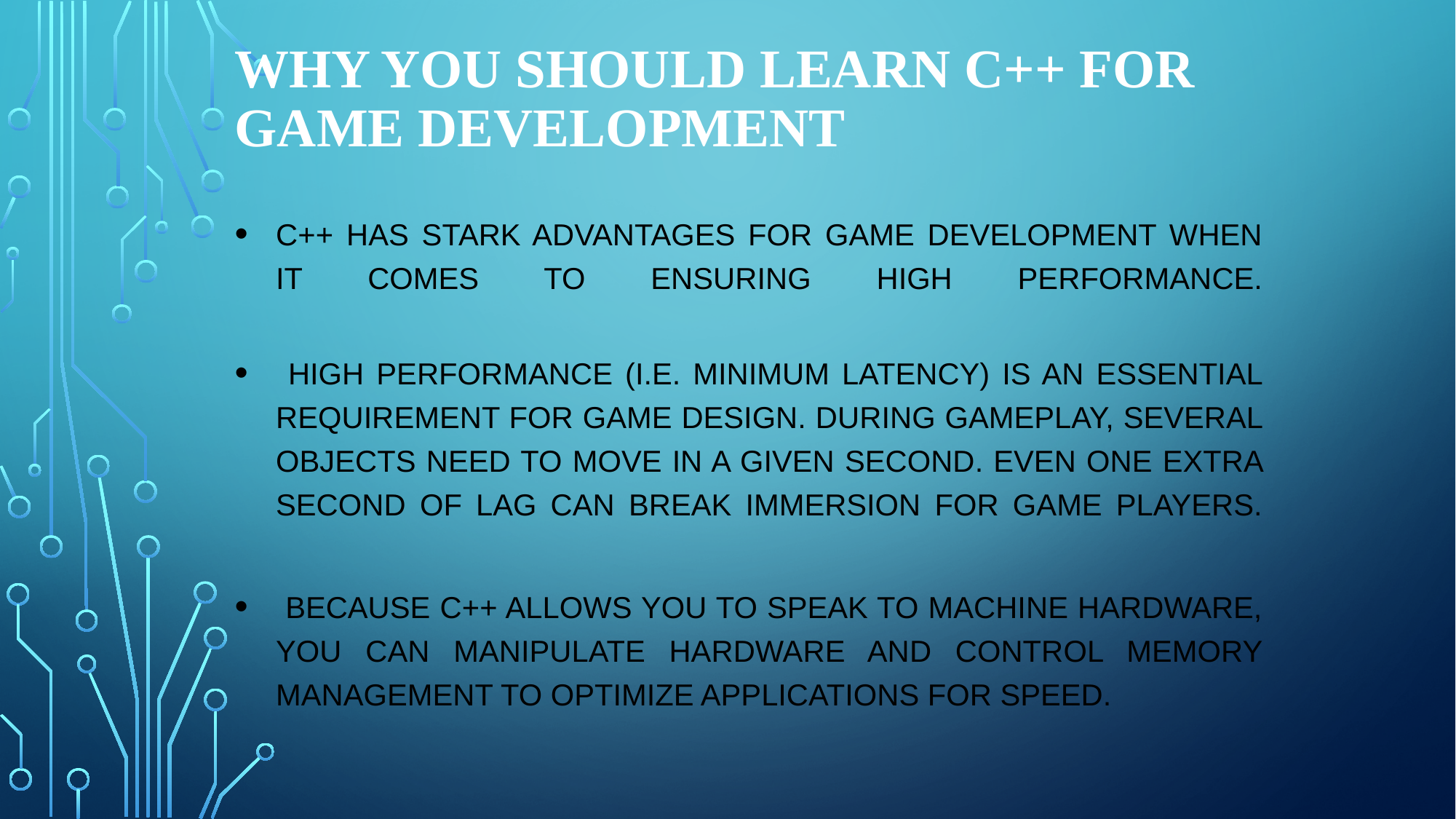

# Why you should learn C++ for game development
C++ has stark advantages for game development when it comes to ensuring high performance.
 High performance (i.e. minimum latency) is an essential requirement for game design. During gameplay, several objects need to move in a given second. Even one extra second of lag can break immersion for game players.
 Because C++ allows you to speak to machine hardware, you can manipulate hardware and control memory management to optimize applications for speed.